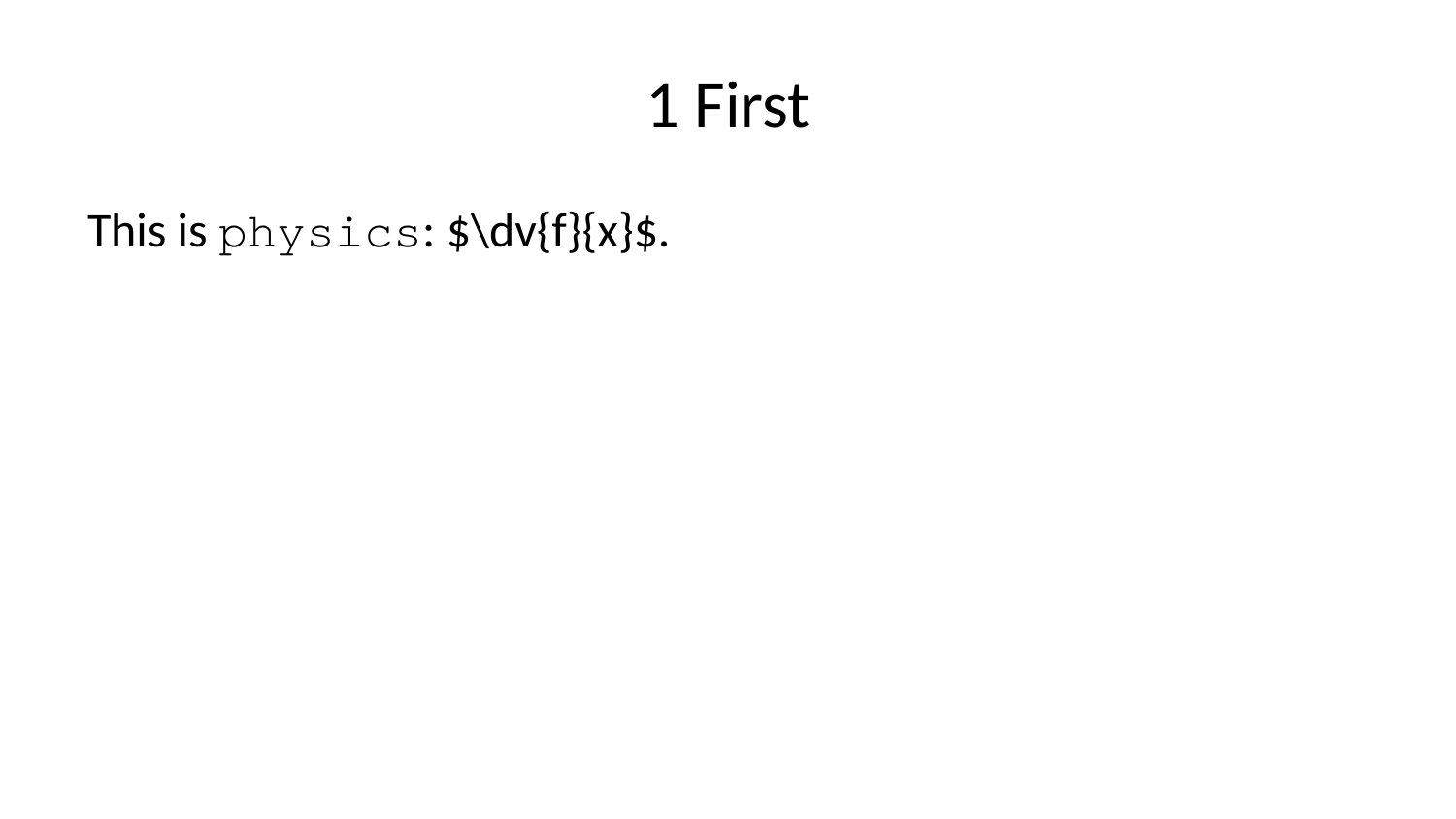

# 1 First
This is physics: $\dv{f}{x}$.